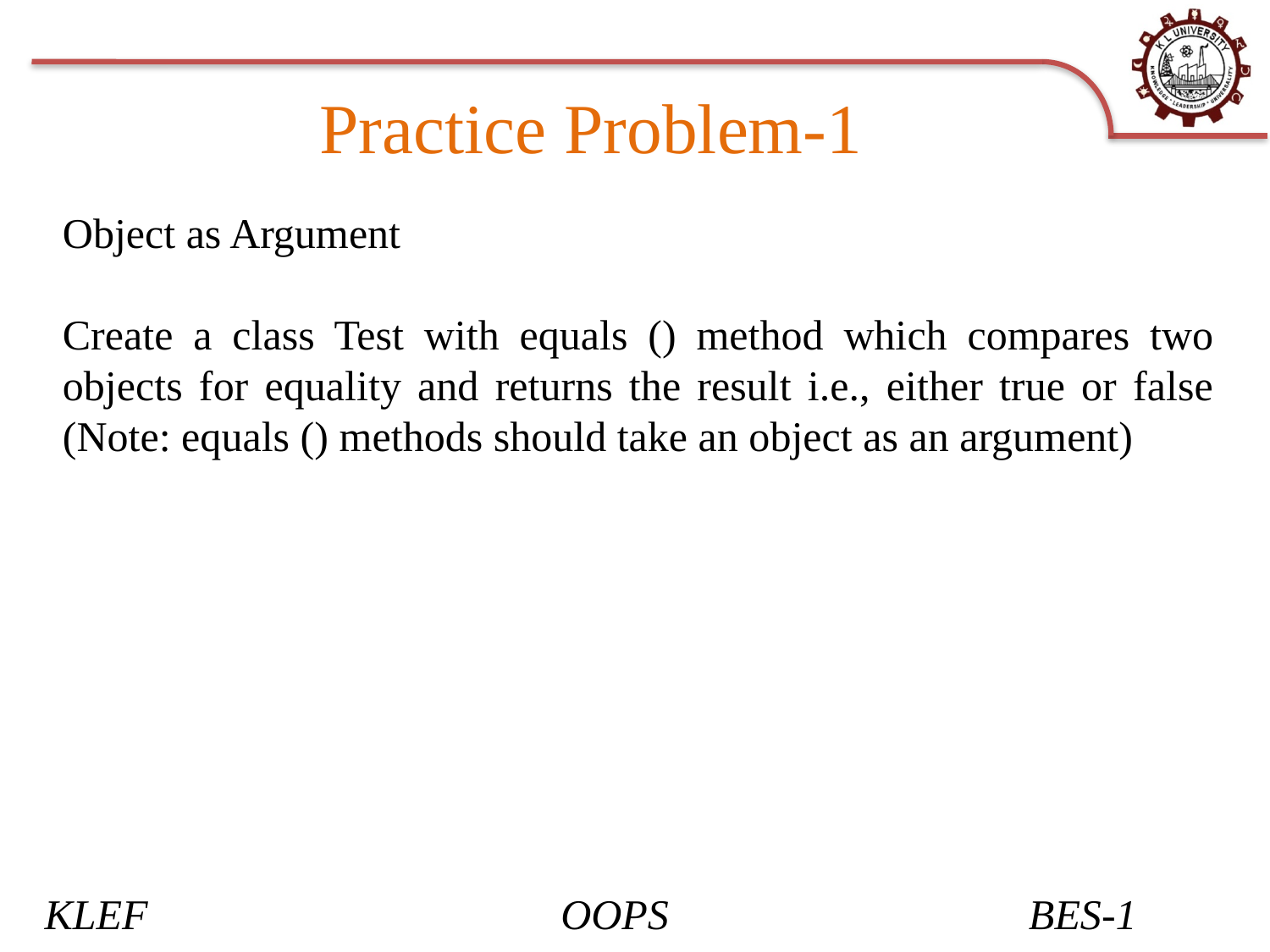

Practice Problem-1
Object as Argument

Create a class Test with equals () method which compares two objects for equality and returns the result i.e., either true or false (Note: equals () methods should take an object as an argument)
KLEF                                       OOPS                                  BES-1